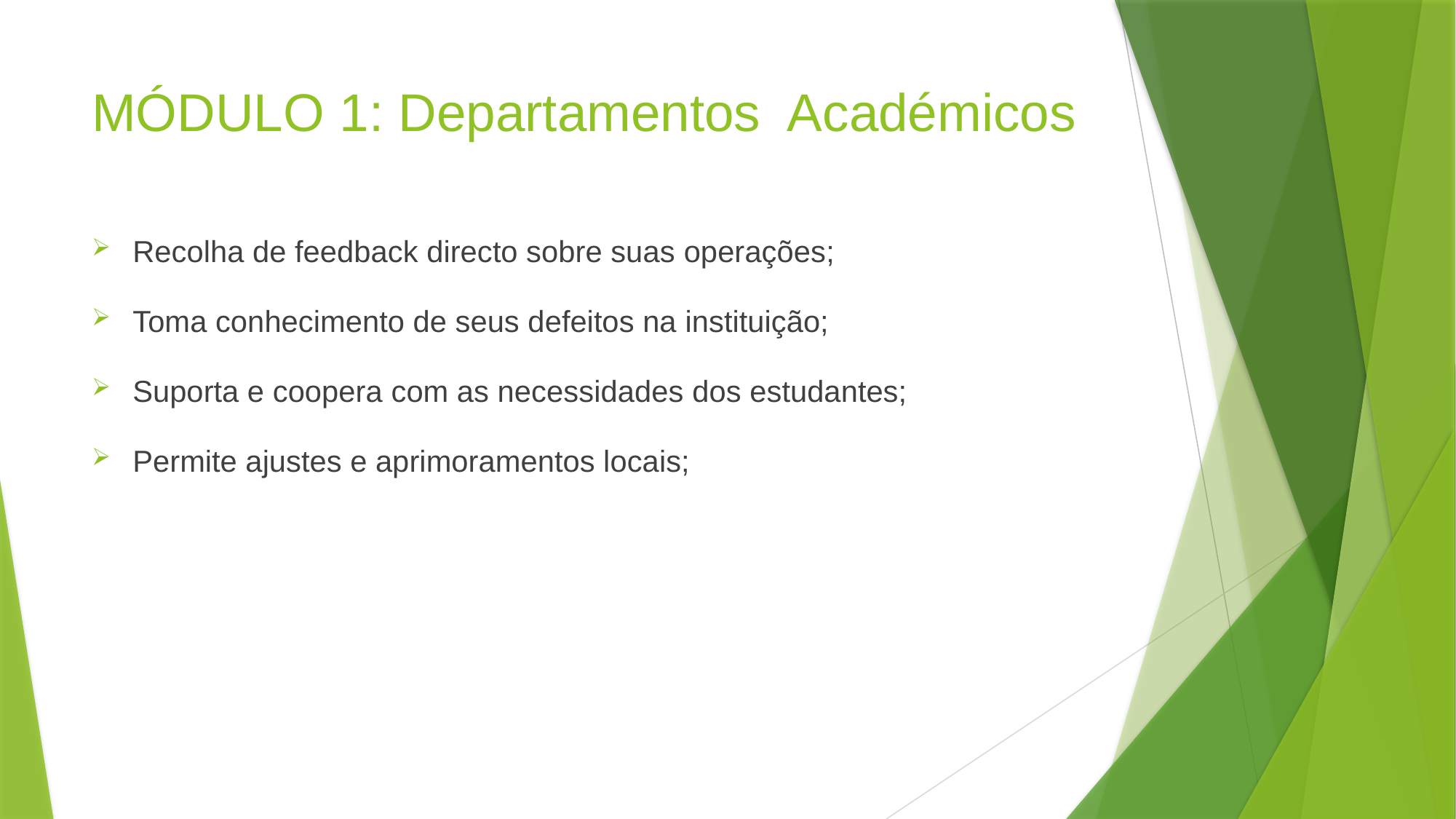

# MÓDULO 1: Departamentos  Académicos
Recolha de feedback directo sobre suas operações;
Toma conhecimento de seus defeitos na instituição;
Suporta e coopera com as necessidades dos estudantes;
Permite ajustes e aprimoramentos locais;